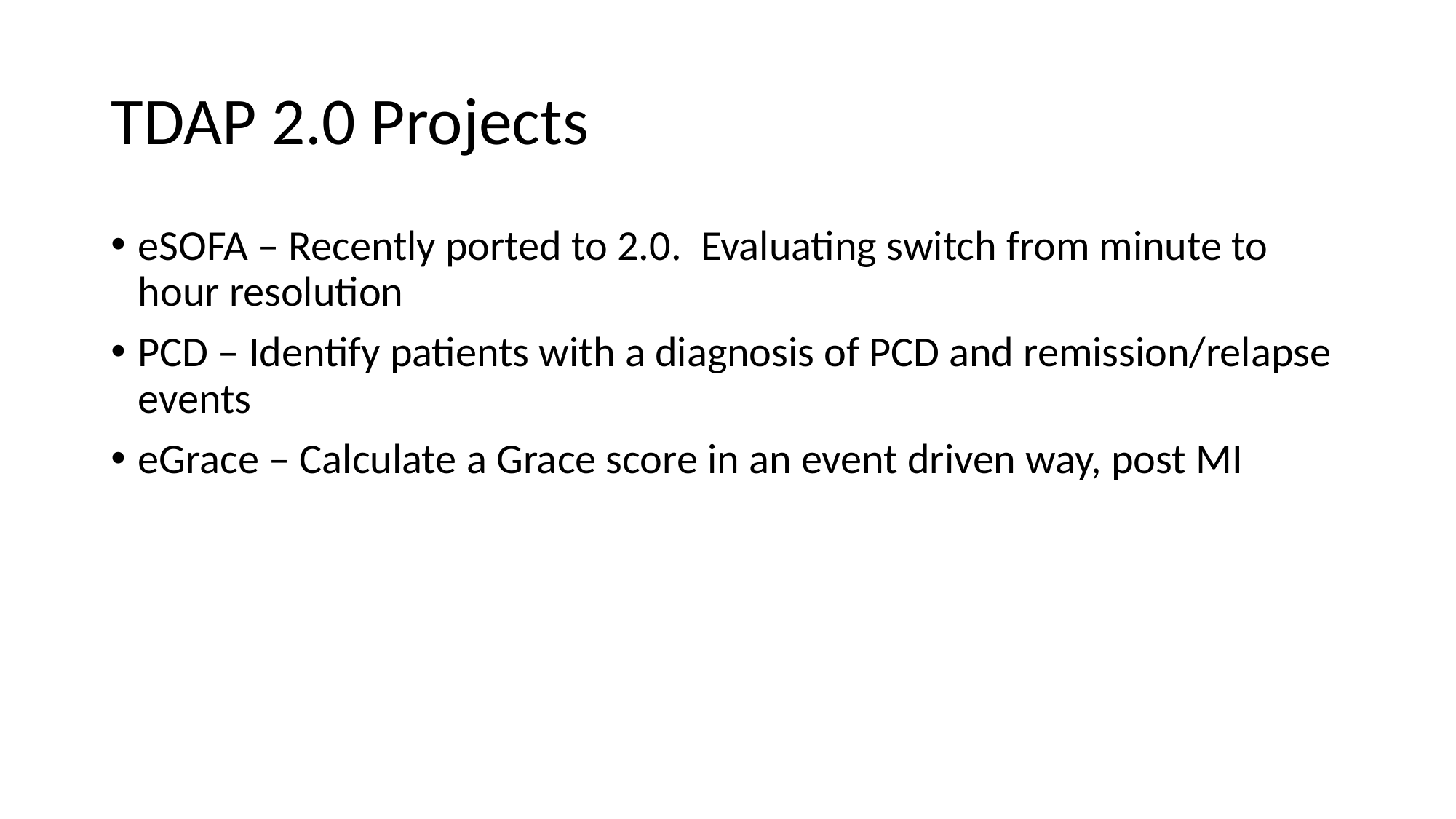

# TDAP 2.0 Projects
eSOFA – Recently ported to 2.0.  Evaluating switch from minute to hour resolution
PCD – Identify patients with a diagnosis of PCD and remission/relapse events
eGrace – Calculate a Grace score in an event driven way, post MI